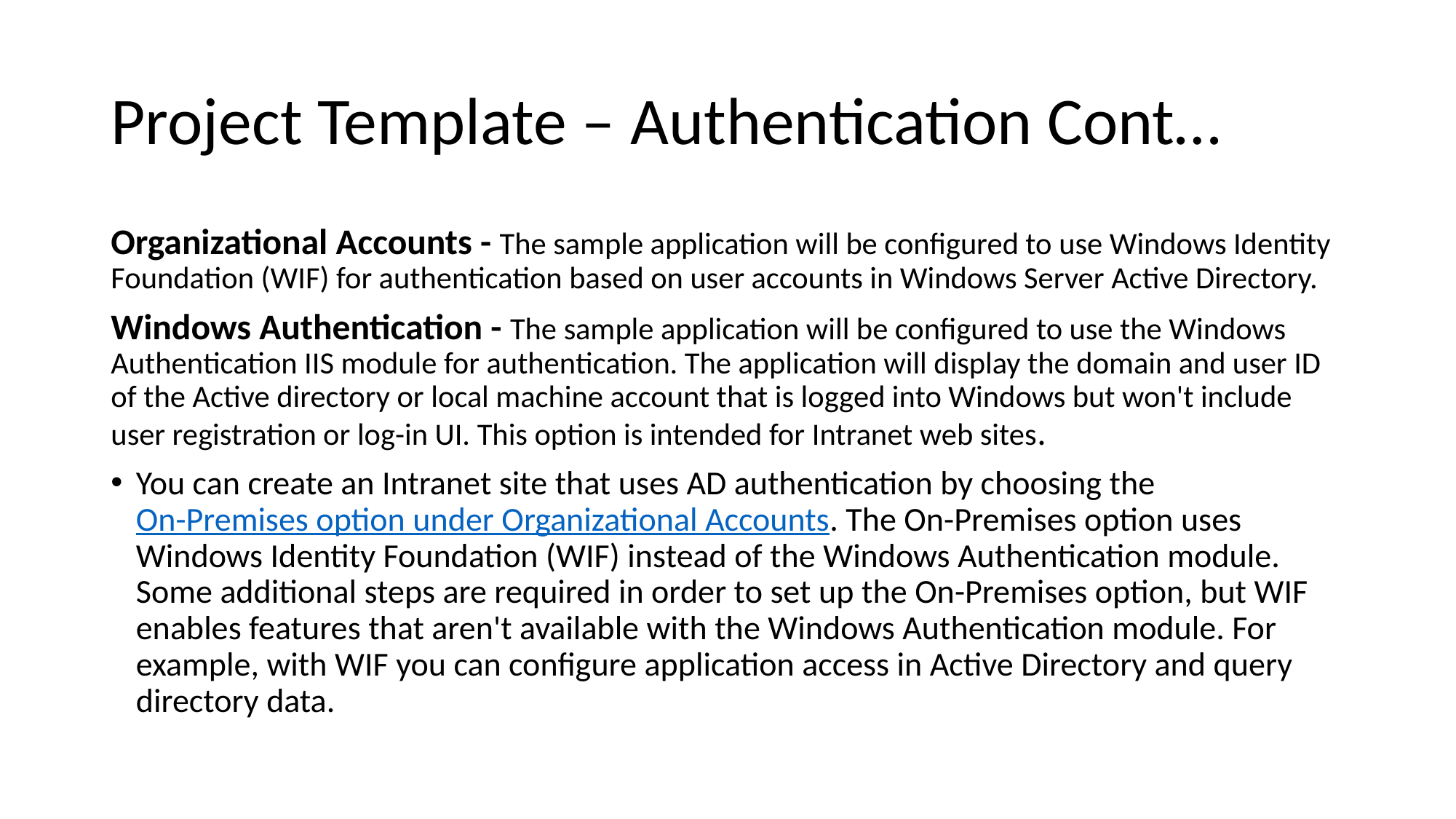

# Project Template – Authentication Cont…
Organizational Accounts - The sample application will be configured to use Windows Identity Foundation (WIF) for authentication based on user accounts in Windows Server Active Directory.
Windows Authentication - The sample application will be configured to use the Windows Authentication IIS module for authentication. The application will display the domain and user ID of the Active directory or local machine account that is logged into Windows but won't include user registration or log-in UI. This option is intended for Intranet web sites.
You can create an Intranet site that uses AD authentication by choosing the On-Premises option under Organizational Accounts. The On-Premises option uses Windows Identity Foundation (WIF) instead of the Windows Authentication module. Some additional steps are required in order to set up the On-Premises option, but WIF enables features that aren't available with the Windows Authentication module. For example, with WIF you can configure application access in Active Directory and query directory data.